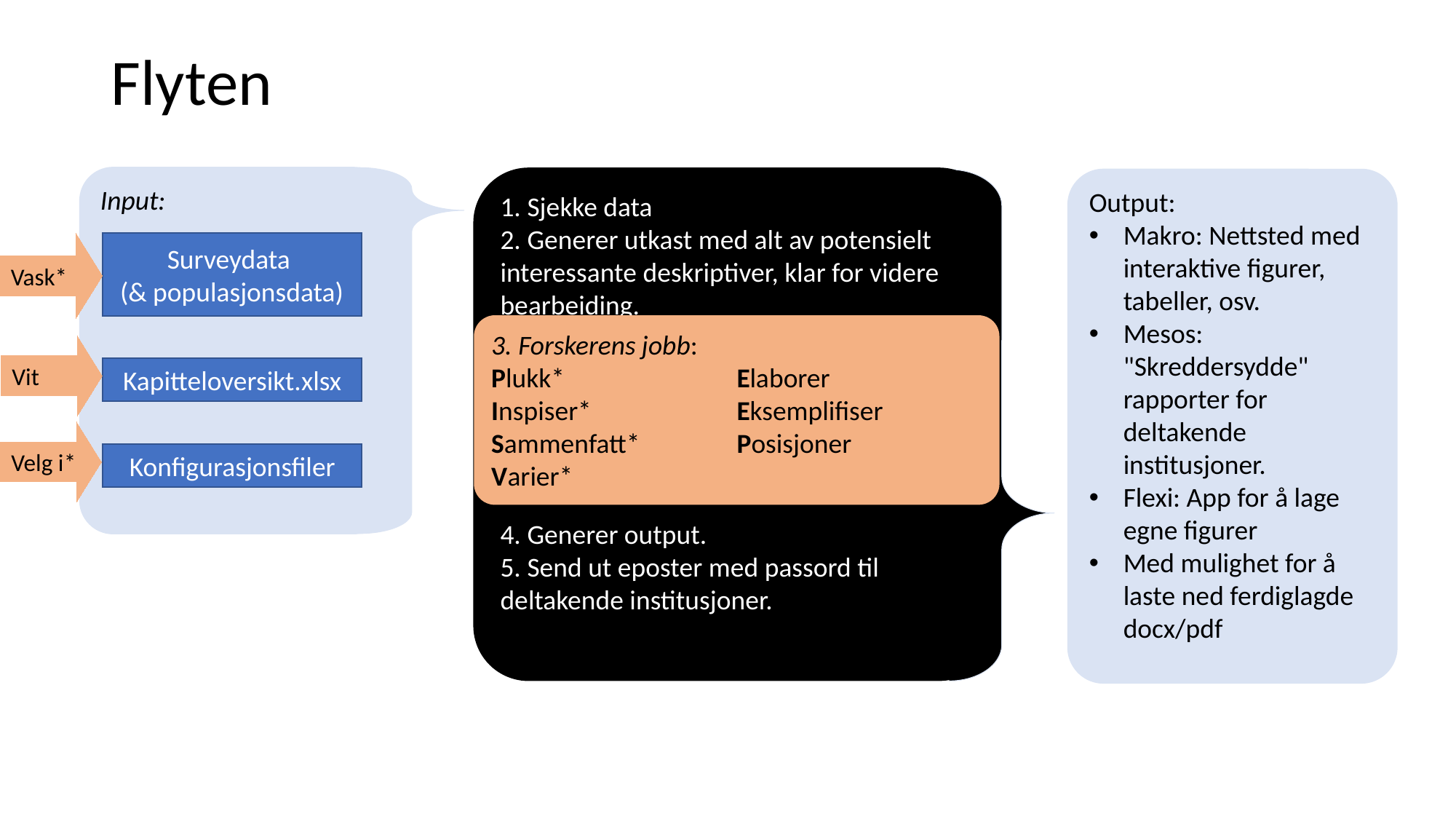

# Flyten

1. Sjekke data
2. Generer utkast med alt av potensielt interessante deskriptiver, klar for videre bearbeiding.

4. Generer output.
5. Send ut eposter med passord til deltakende institusjoner.
Input:

Output:
Makro: Nettsted med interaktive figurer, tabeller, osv.
Mesos: "Skreddersydde" rapporter for deltakende institusjoner.
Flexi: App for å lage egne figurer
Med mulighet for å laste ned ferdiglagde docx/pdf
Surveydata
(& populasjonsdata)
Vask*
3. Forskerens jobb:
Plukk*
Inspiser*
Sammenfatt*
Varier*

Elaborer
Eksemplifiser
Posisjoner
Vit
Kapitteloversikt.xlsx
Velg i*
Konfigurasjonsfiler